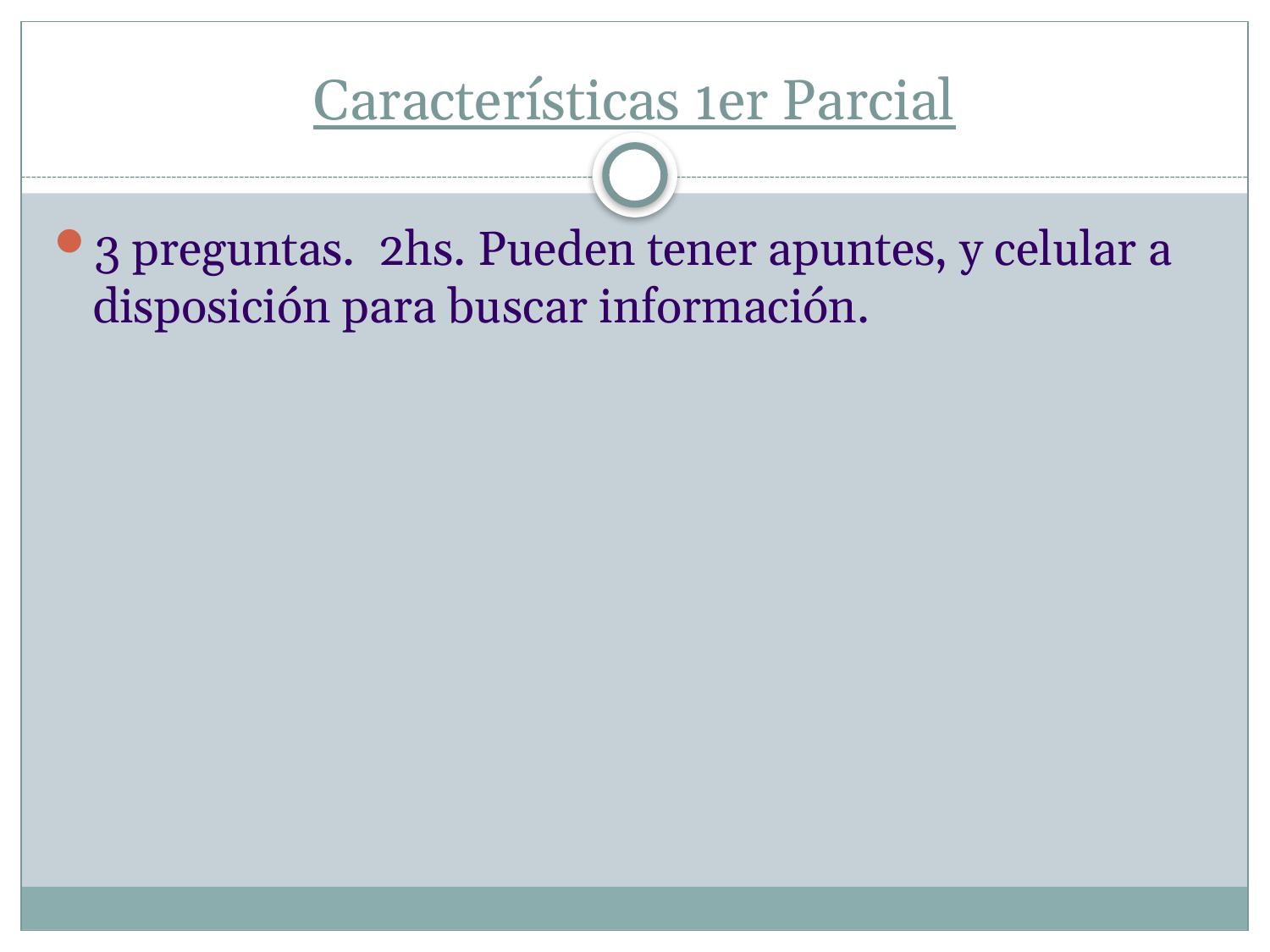

# Características 1er Parcial
3 preguntas.  2hs. Pueden tener apuntes, y celular a disposición para buscar información.